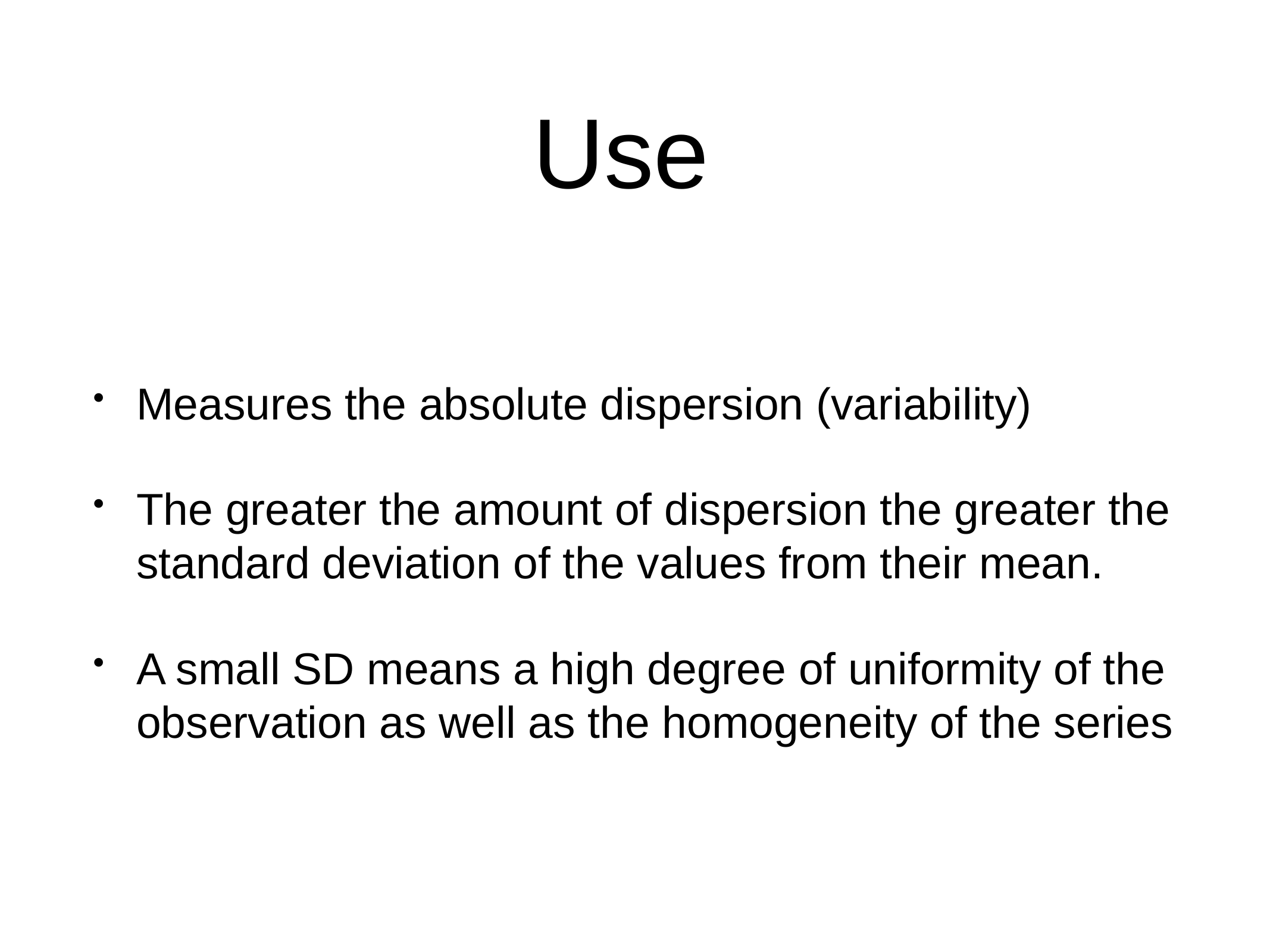

# Use
Measures the absolute dispersion (variability)
The greater the amount of dispersion the greater the standard deviation of the values from their mean.
A small SD means a high degree of uniformity of the observation as well as the homogeneity of the series